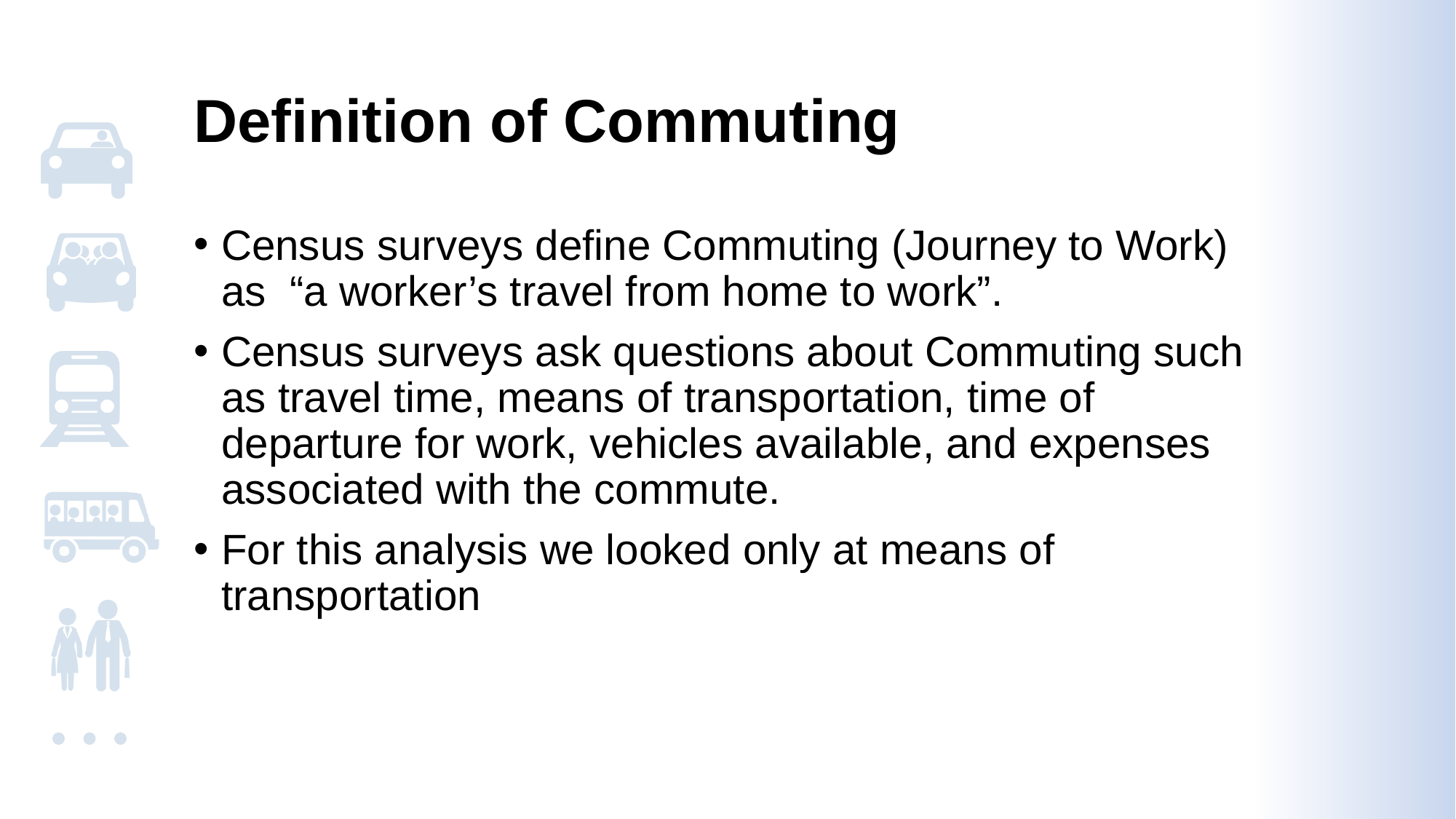

# Definition of Commuting
Census surveys define Commuting (Journey to Work) as  “a worker’s travel from home to work”.
Census surveys ask questions about Commuting such as travel time, means of transportation, time of departure for work, vehicles available, and expenses associated with the commute.
For this analysis we looked only at means of transportation